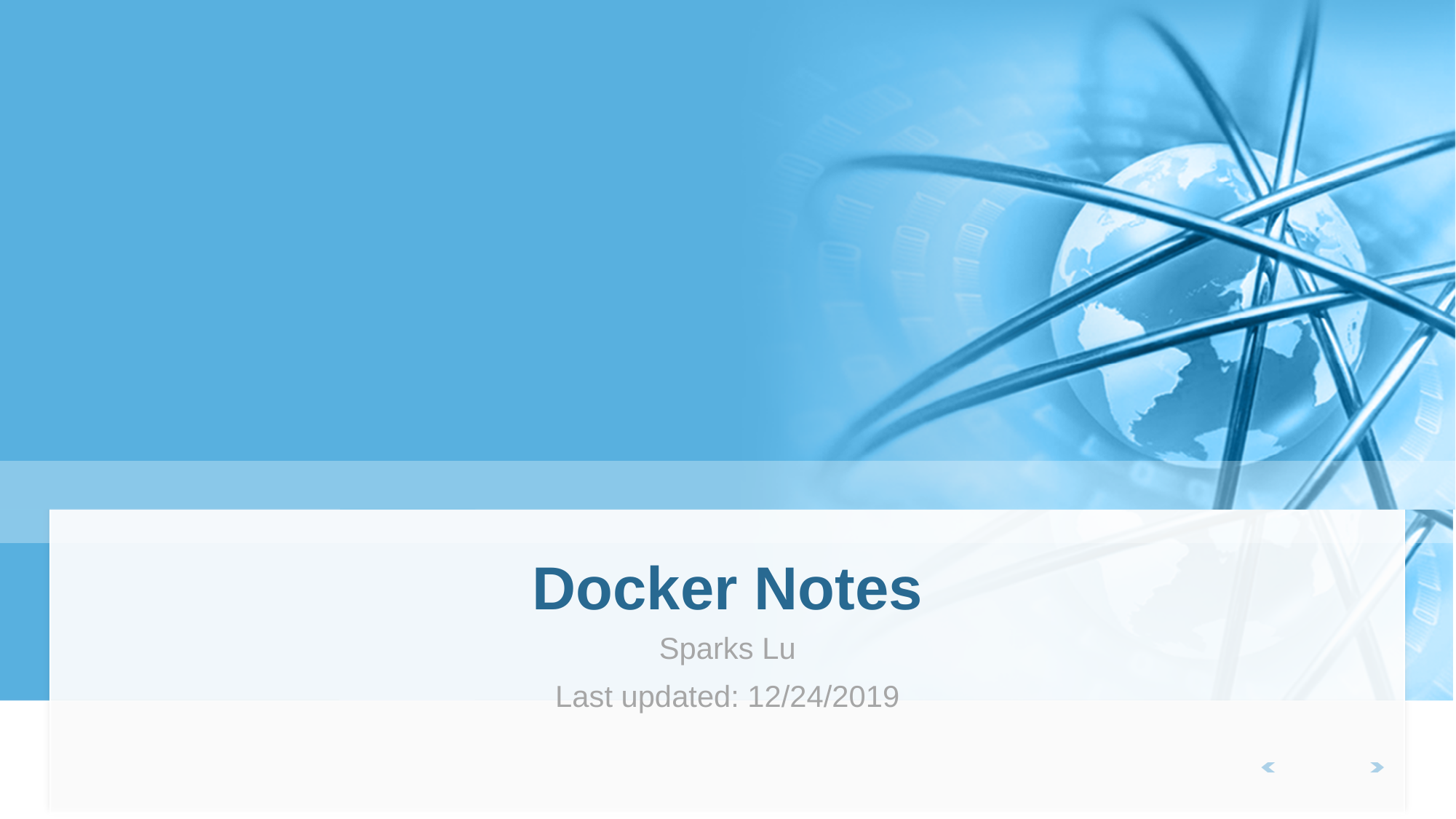

# Docker Notes

Sparks Lu
Last updated: 12/24/2019